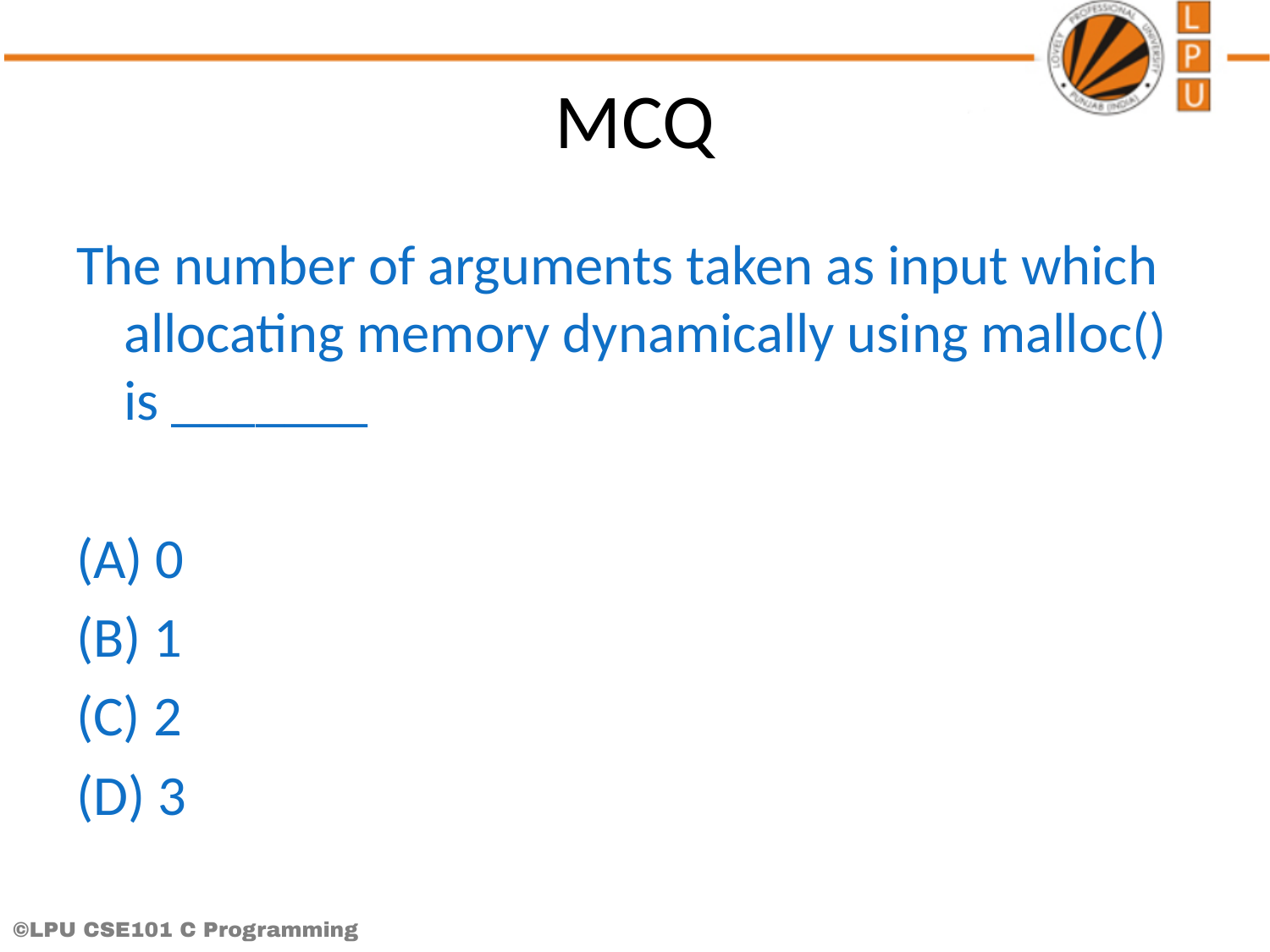

# MCQ
The number of arguments taken as input which allocating memory dynamically using malloc() is _______

(A) 0
(B) 1
(C) 2
(D) 3